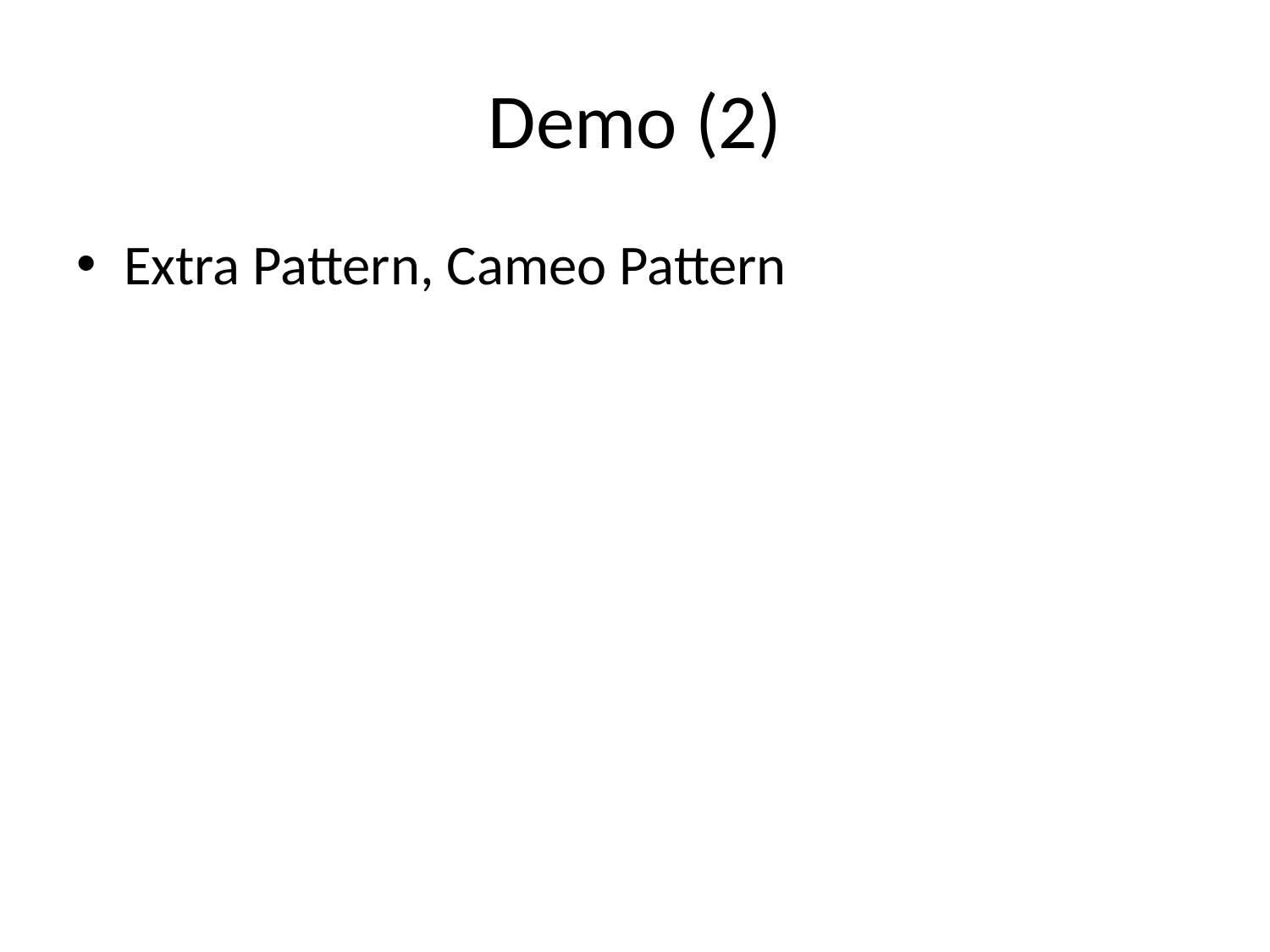

# Demo (2)
Extra Pattern, Cameo Pattern